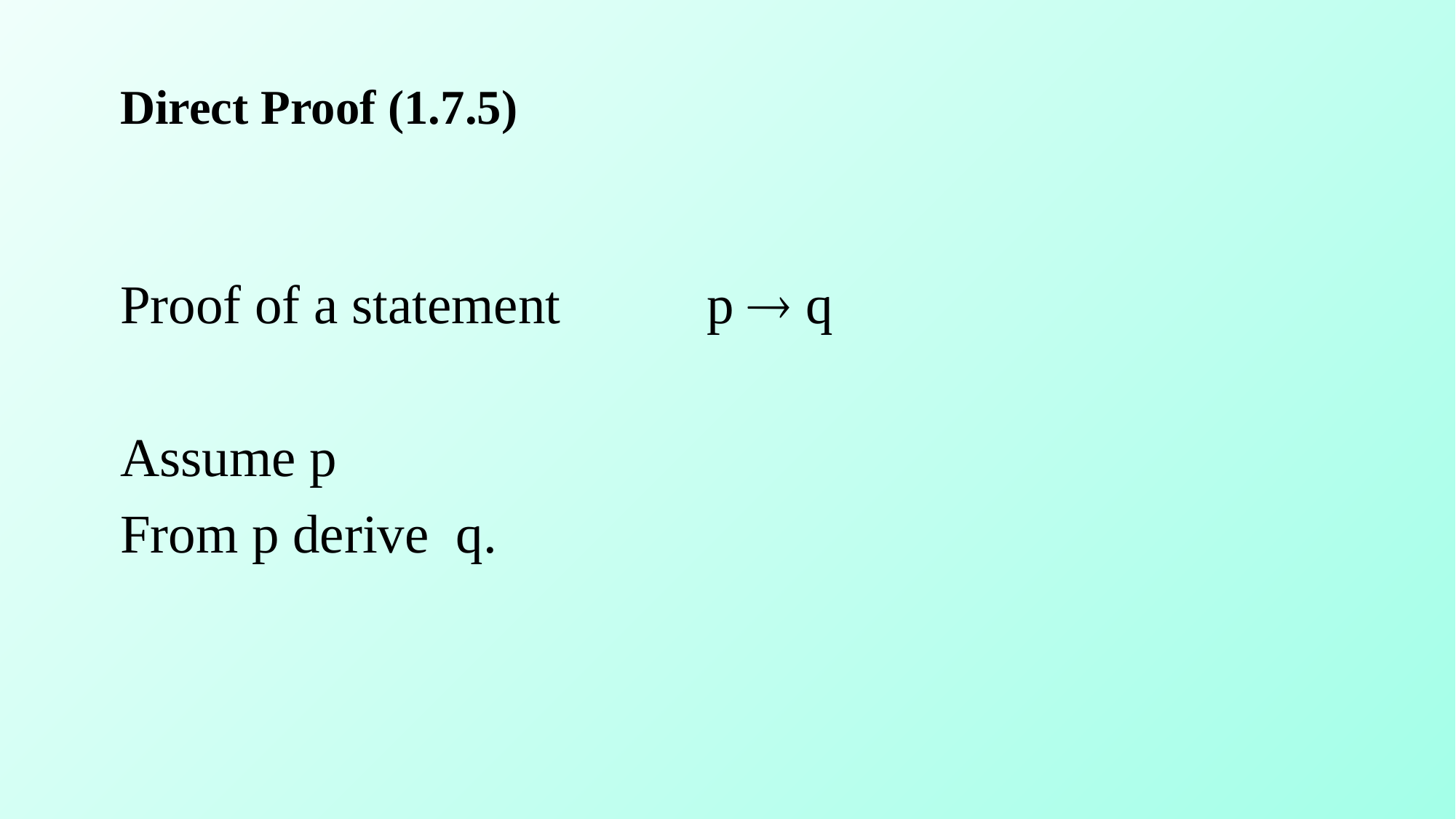

# Direct Proof (1.7.5)
Proof of a statement 		p → q

Assume p
From p derive  q.